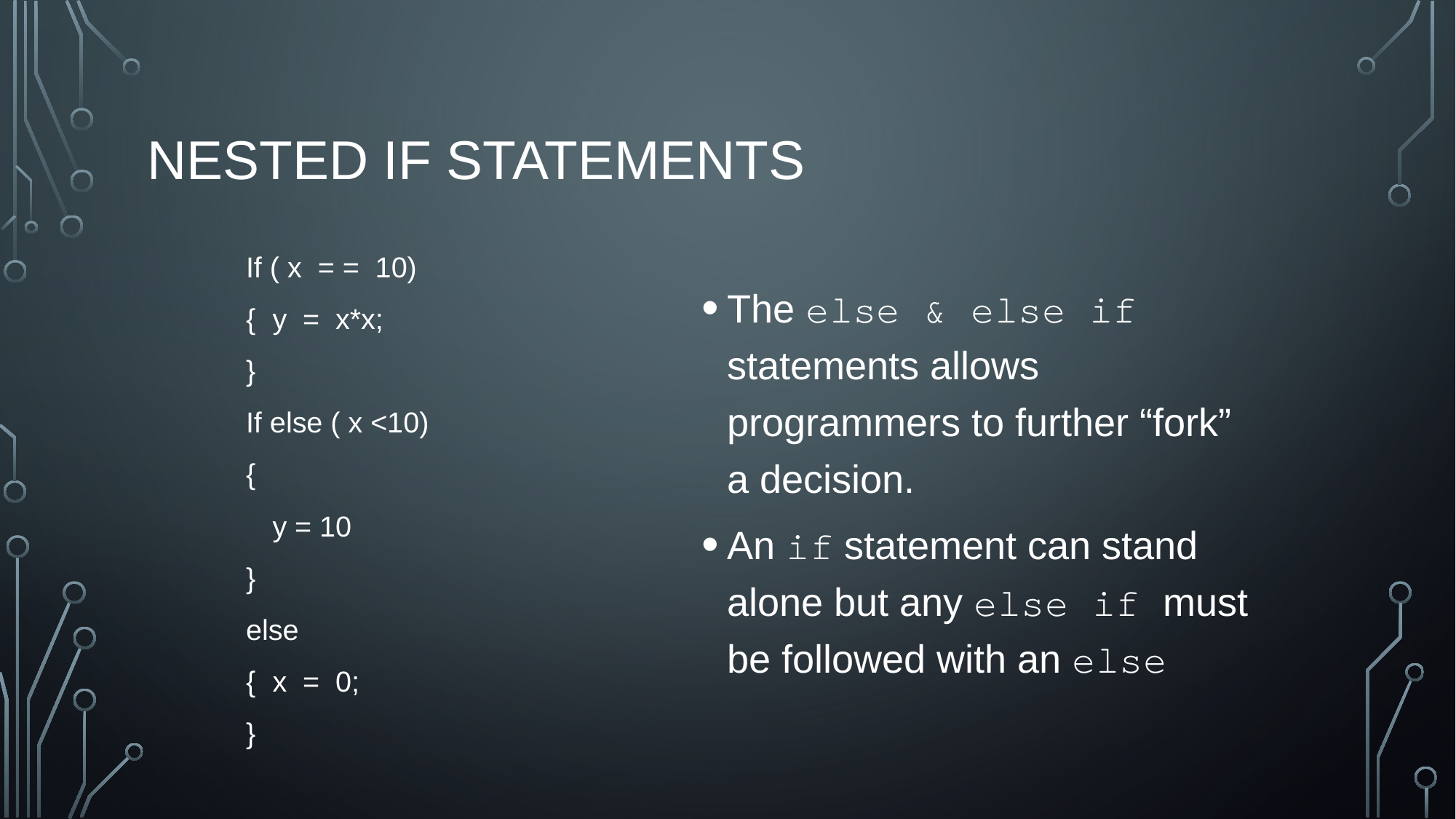

# Nested if statements
If ( x  = =  10)
{		y  =  x*x;
}
If else ( x <10)
{
		y = 10
}
else
{		x  =  0;
}

The else & else if statements allows programmers to further “fork” a decision.
An if statement can stand alone but any else if must be followed with an else